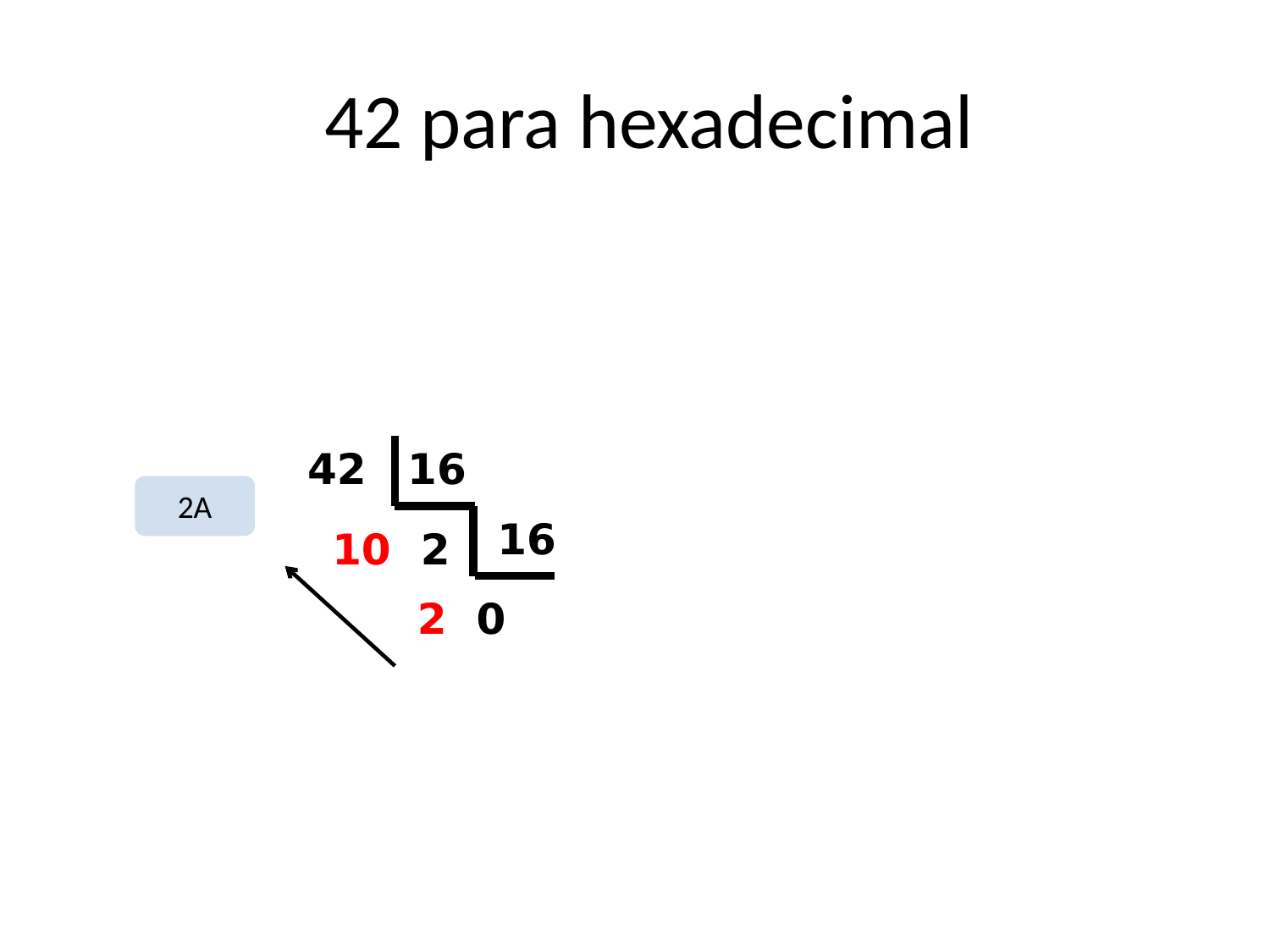

# 42 para hexadecimal
42
16
16
 10  2
2  0
2A